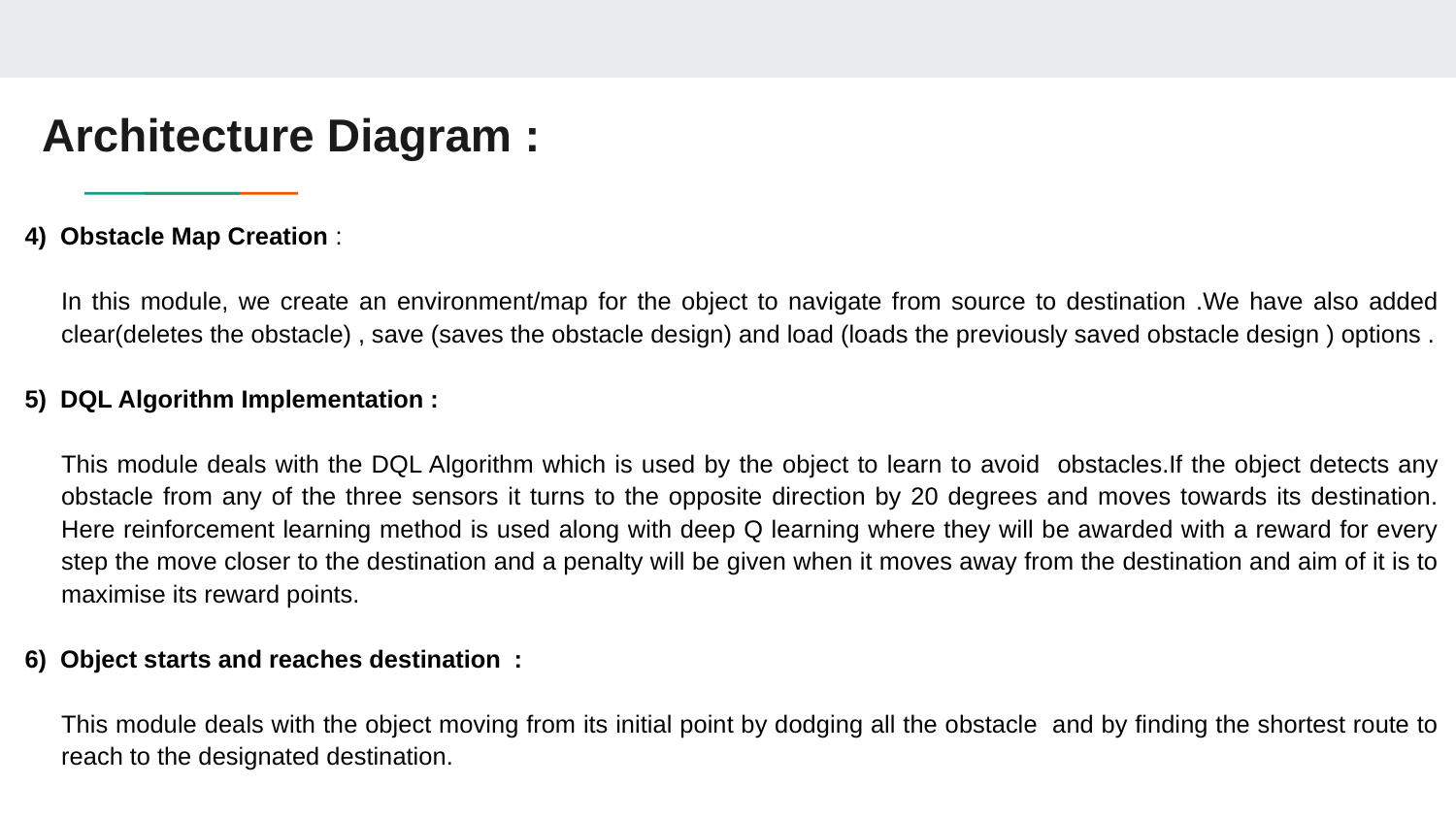

# Architecture Diagram :
4)  Obstacle Map Creation :
In this module, we create an environment/map for the object to navigate from source to destination .We have also added clear(deletes the obstacle) , save (saves the obstacle design) and load (loads the previously saved obstacle design ) options .
5)  DQL Algorithm Implementation :
This module deals with the DQL Algorithm which is used by the object to learn to avoid  obstacles.If the object detects any obstacle from any of the three sensors it turns to the opposite direction by 20 degrees and moves towards its destination. Here reinforcement learning method is used along with deep Q learning where they will be awarded with a reward for every step the move closer to the destination and a penalty will be given when it moves away from the destination and aim of it is to maximise its reward points.
6)  Object starts and reaches destination  :
This module deals with the object moving from its initial point by dodging all the obstacle  and by finding the shortest route to reach to the designated destination.